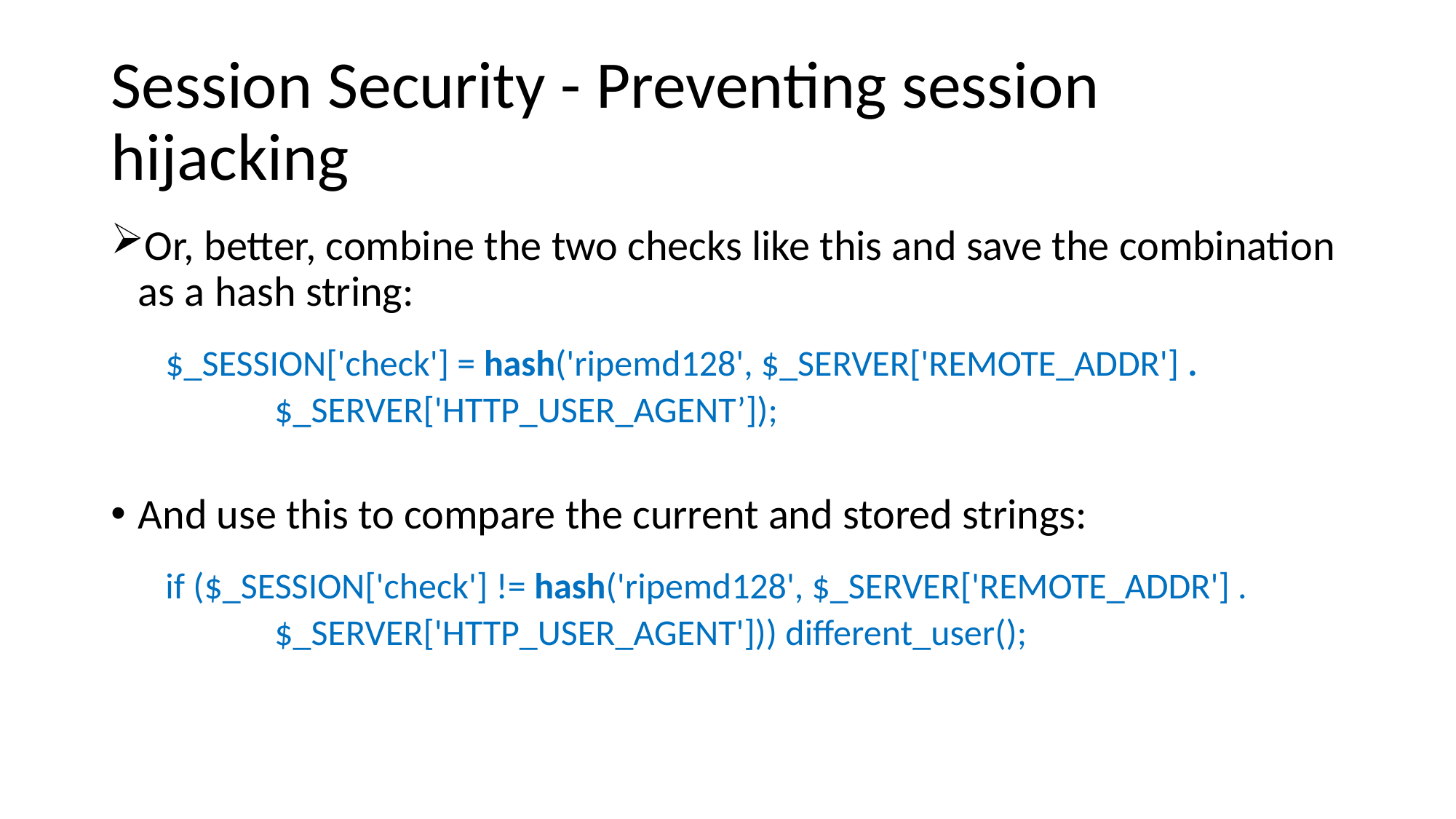

# Session Security - Preventing session hijacking
Or, better, combine the two checks like this and save the combination as a hash string:

$_SESSION['check'] = hash('ripemd128', $_SERVER['REMOTE_ADDR'] .
	$_SERVER['HTTP_USER_AGENT’]);

And use this to compare the current and stored strings:

if ($_SESSION['check'] != hash('ripemd128', $_SERVER['REMOTE_ADDR'] .
	$_SERVER['HTTP_USER_AGENT'])) different_user();